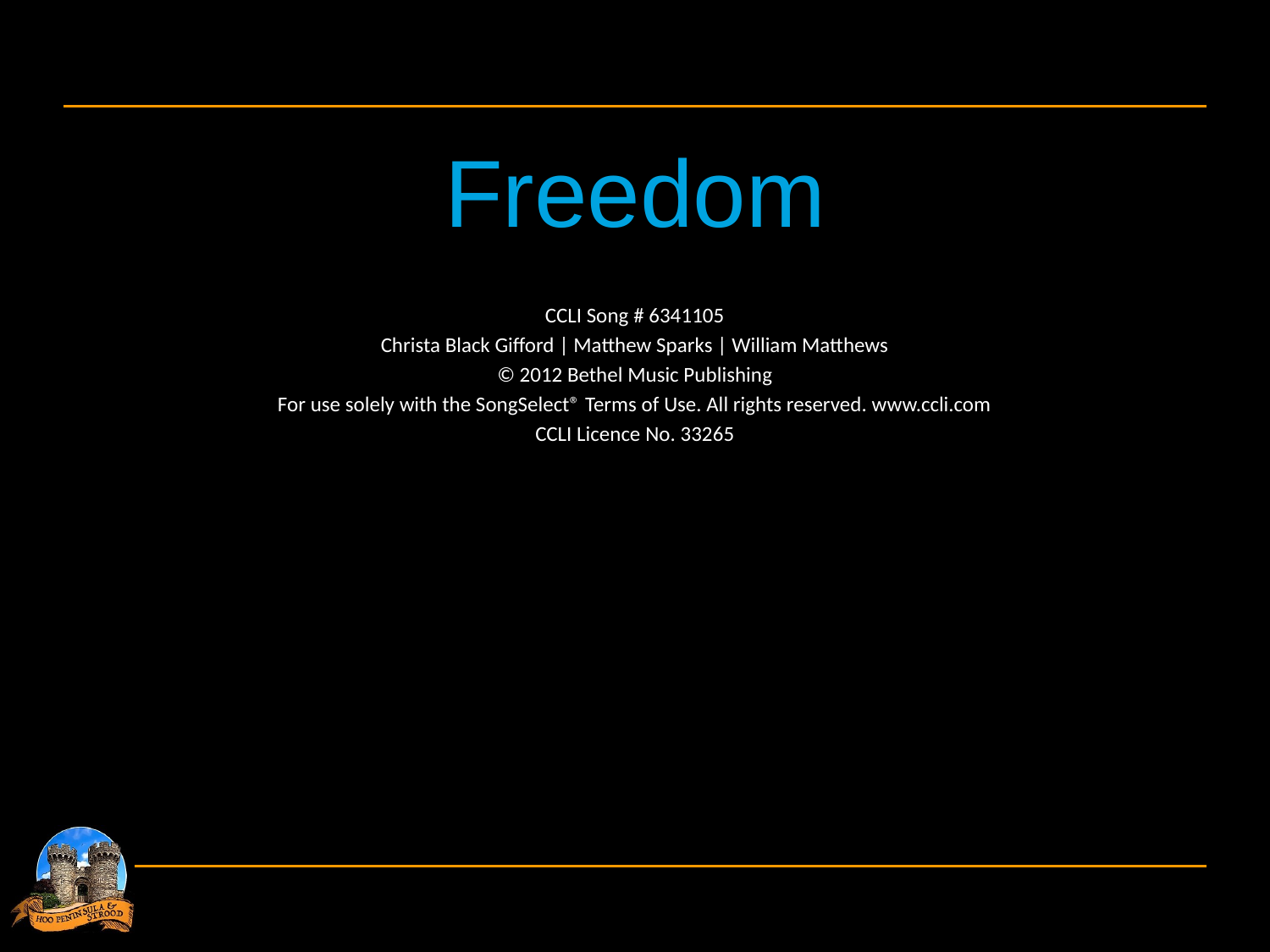

Freedom
CCLI Song # 6341105
Christa Black Gifford | Matthew Sparks | William Matthews
© 2012 Bethel Music Publishing
For use solely with the SongSelect® Terms of Use. All rights reserved. www.ccli.com
CCLI Licence No. 33265